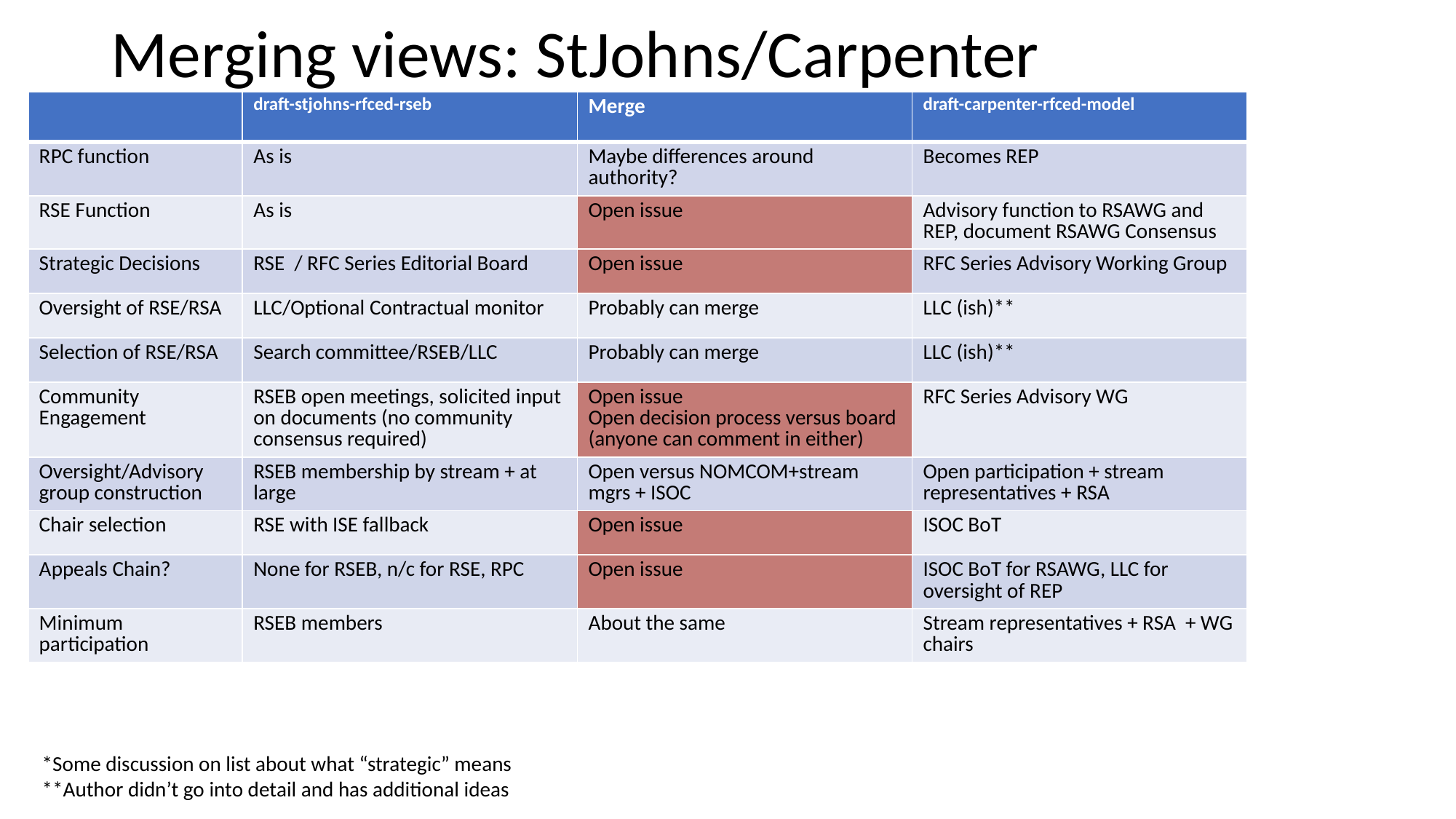

# Merging views: StJohns/Carpenter
|  | draft-stjohns-rfced-rseb | Merge | draft-carpenter-rfced-model |
| --- | --- | --- | --- |
| RPC function | As is | Maybe differences around authority? | Becomes REP |
| RSE Function | As is | Open issue | Advisory function to RSAWG and REP, document RSAWG Consensus |
| Strategic Decisions | RSE / RFC Series Editorial Board | Open issue | RFC Series Advisory Working Group |
| Oversight of RSE/RSA | LLC/Optional Contractual monitor | Probably can merge | LLC (ish)\*\* |
| Selection of RSE/RSA | Search committee/RSEB/LLC | Probably can merge | LLC (ish)\*\* |
| Community Engagement | RSEB open meetings, solicited input on documents (no community consensus required) | Open issue Open decision process versus board (anyone can comment in either) | RFC Series Advisory WG |
| Oversight/Advisory group construction | RSEB membership by stream + at large | Open versus NOMCOM+stream mgrs + ISOC | Open participation + stream representatives + RSA |
| Chair selection | RSE with ISE fallback | Open issue | ISOC BoT |
| Appeals Chain? | None for RSEB, n/c for RSE, RPC | Open issue | ISOC BoT for RSAWG, LLC for oversight of REP |
| Minimum participation | RSEB members | About the same | Stream representatives + RSA + WG chairs |
*Some discussion on list about what “strategic” means
**Author didn’t go into detail and has additional ideas